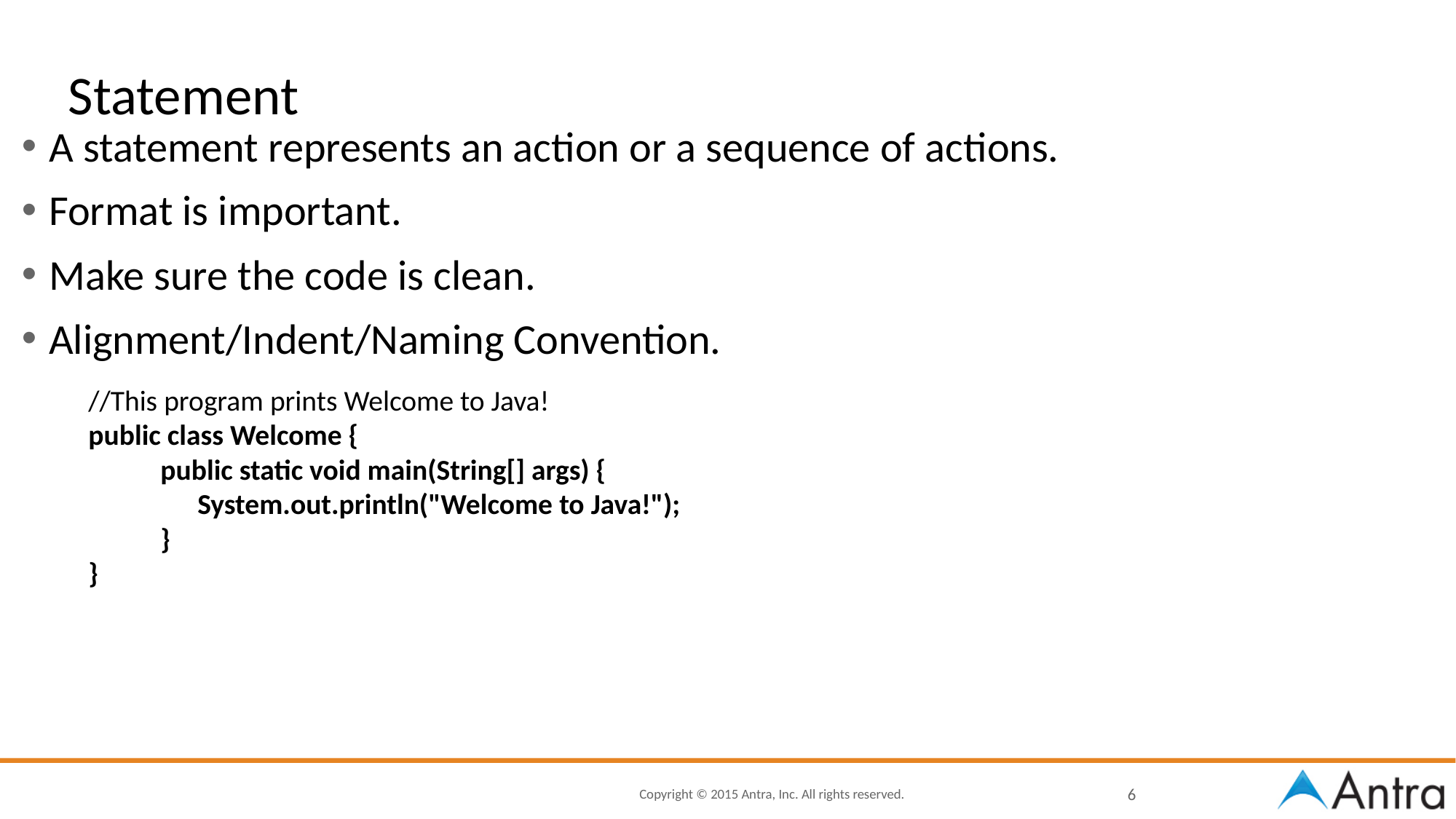

# Statement
A statement represents an action or a sequence of actions.
Format is important.
Make sure the code is clean.
Alignment/Indent/Naming Convention.
//This program prints Welcome to Java!
public class Welcome {
           public static void main(String[] args) {
	System.out.println("Welcome to Java!");
           }
}
6